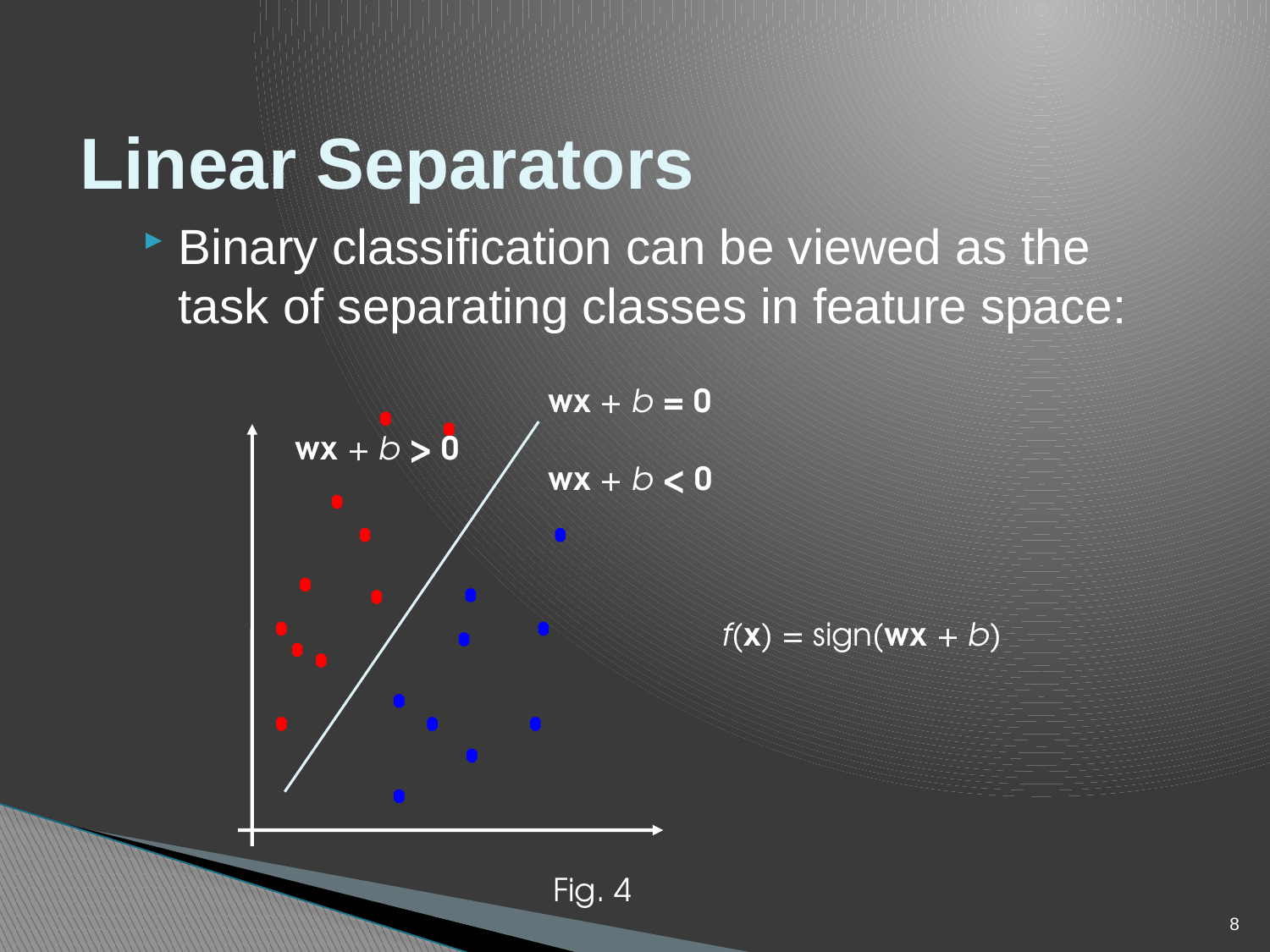

# Linear Separators
Binary classification can be viewed as the task of separating classes in feature space:
wx + b = 0

wx + b > 0

wx + b < 0

f(x) = sign(wx + b)

Fig. 4
8